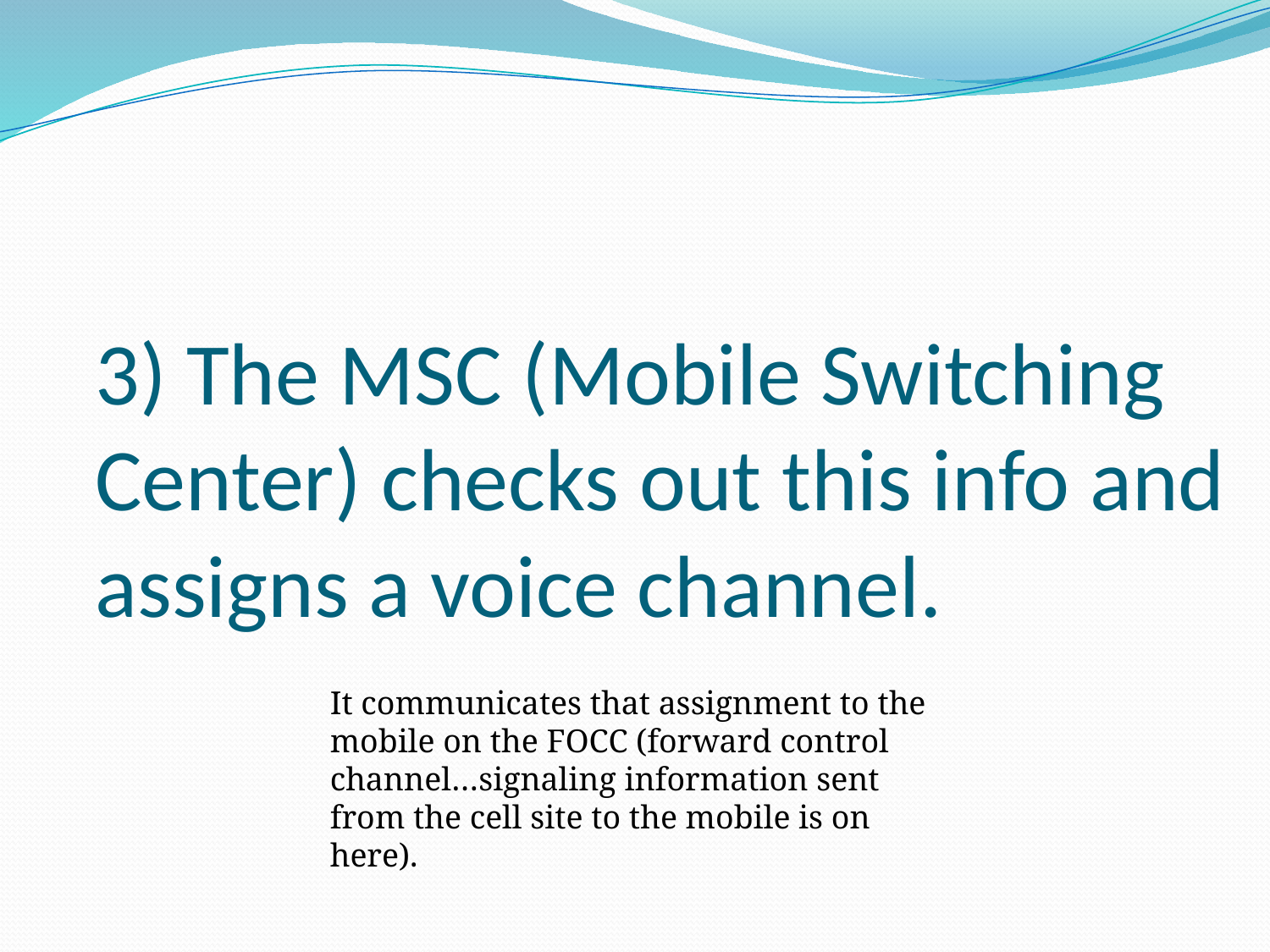

# 3) The MSC (Mobile Switching Center) checks out this info and assigns a voice channel.
It communicates that assignment to the mobile on the FOCC (forward control channel…signaling information sent from the cell site to the mobile is on here).